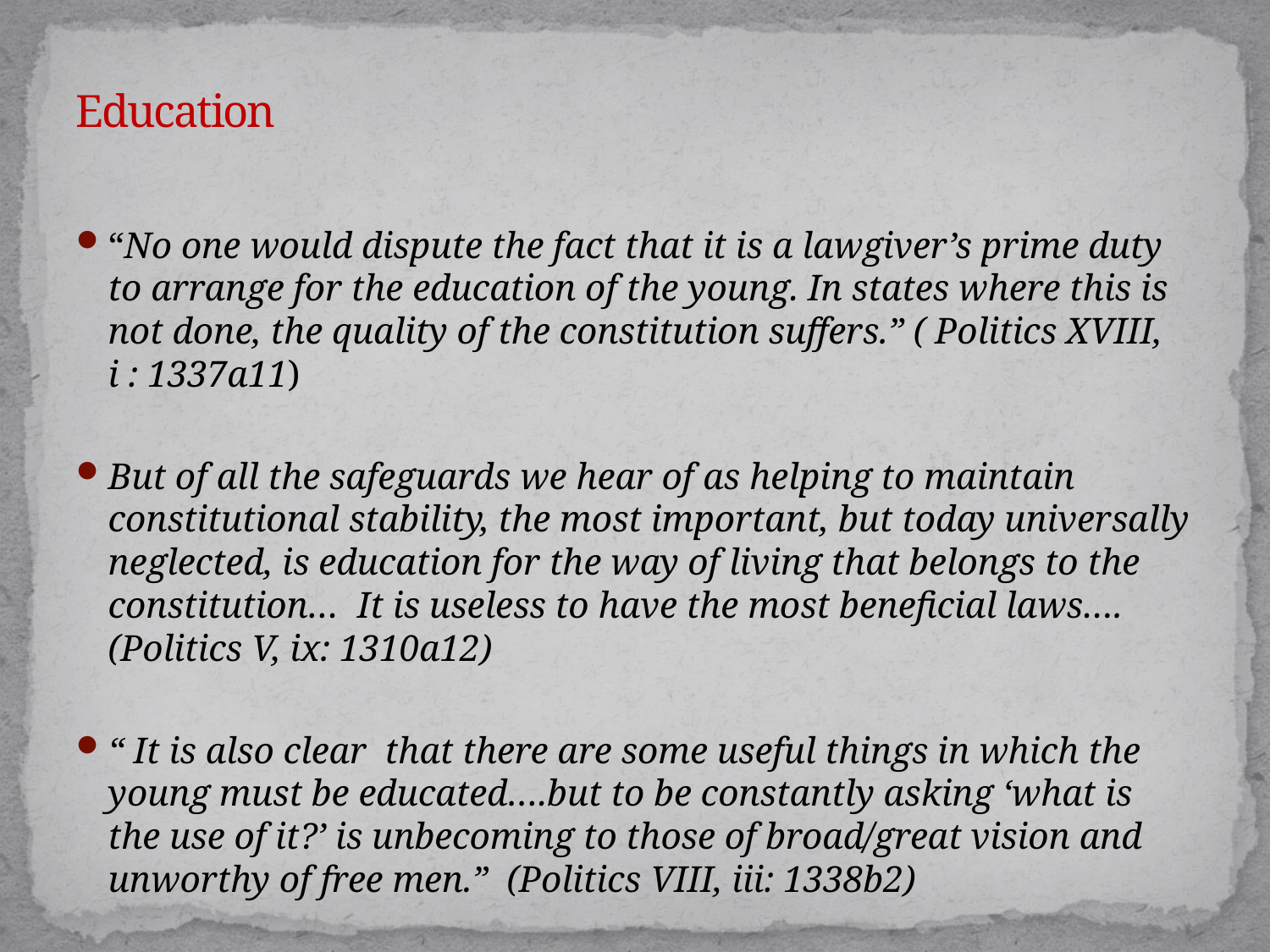

# Education
“No one would dispute the fact that it is a lawgiver’s prime duty to arrange for the education of the young. In states where this is not done, the quality of the constitution suffers.” ( Politics XVIII, i : 1337a11)

But of all the safeguards we hear of as helping to maintain constitutional stability, the most important, but today universally neglected, is education for the way of living that belongs to the constitution…  It is useless to have the most beneficial laws…. (Politics V, ix: 1310a12)

“ It is also clear  that there are some useful things in which the young must be educated….but to be constantly asking ‘what is the use of it?’ is unbecoming to those of broad/great vision and unworthy of free men.”  (Politics VIII, iii: 1338b2)